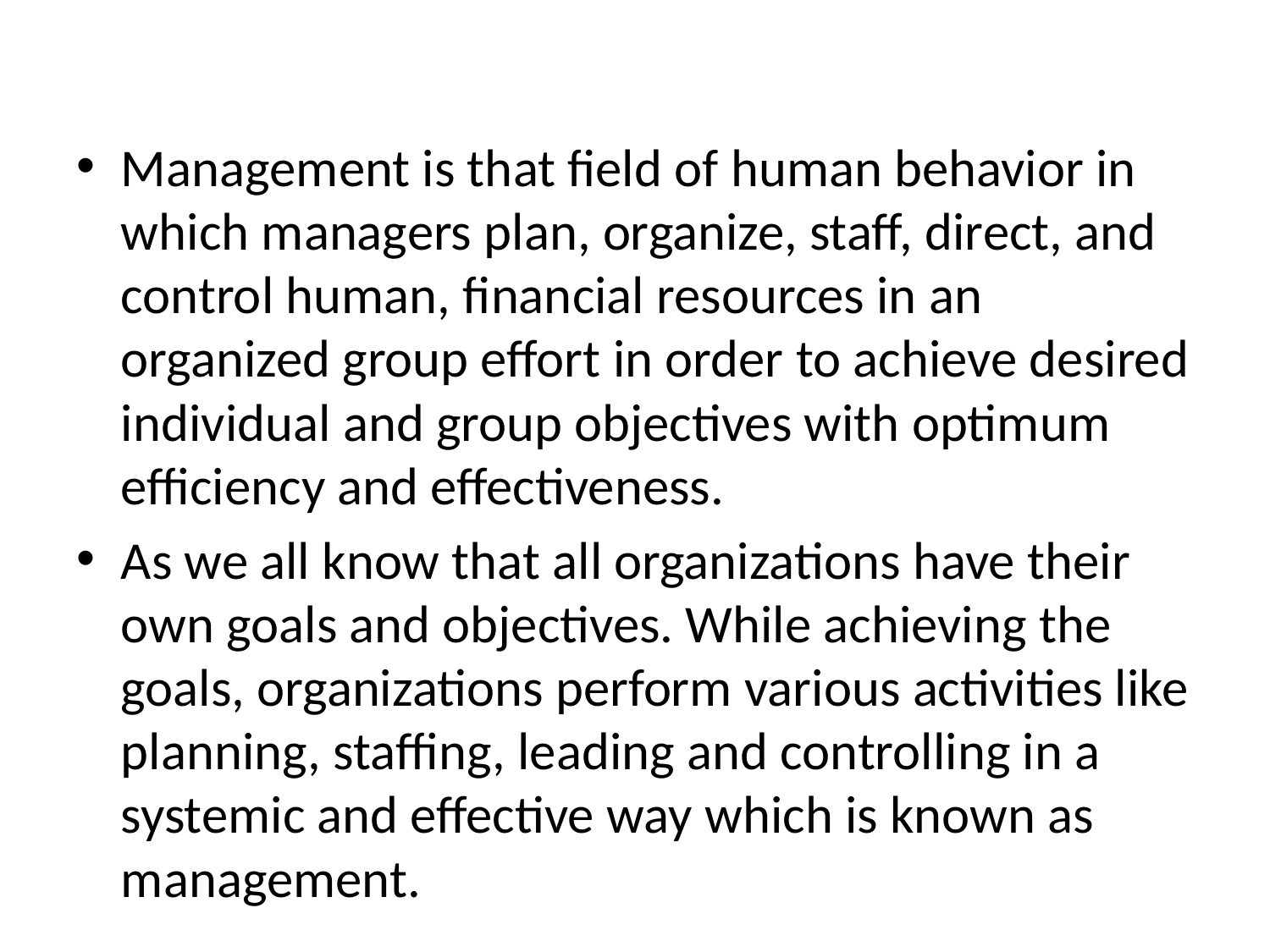

#
Management is that field of human behavior in which managers plan, organize, staff, direct, and control human, financial resources in an organized group effort in order to achieve desired individual and group objectives with optimum efficiency and effectiveness.
As we all know that all organizations have their own goals and objectives. While achieving the goals, organizations perform various activities like planning, staffing, leading and controlling in a systemic and effective way which is known as management.